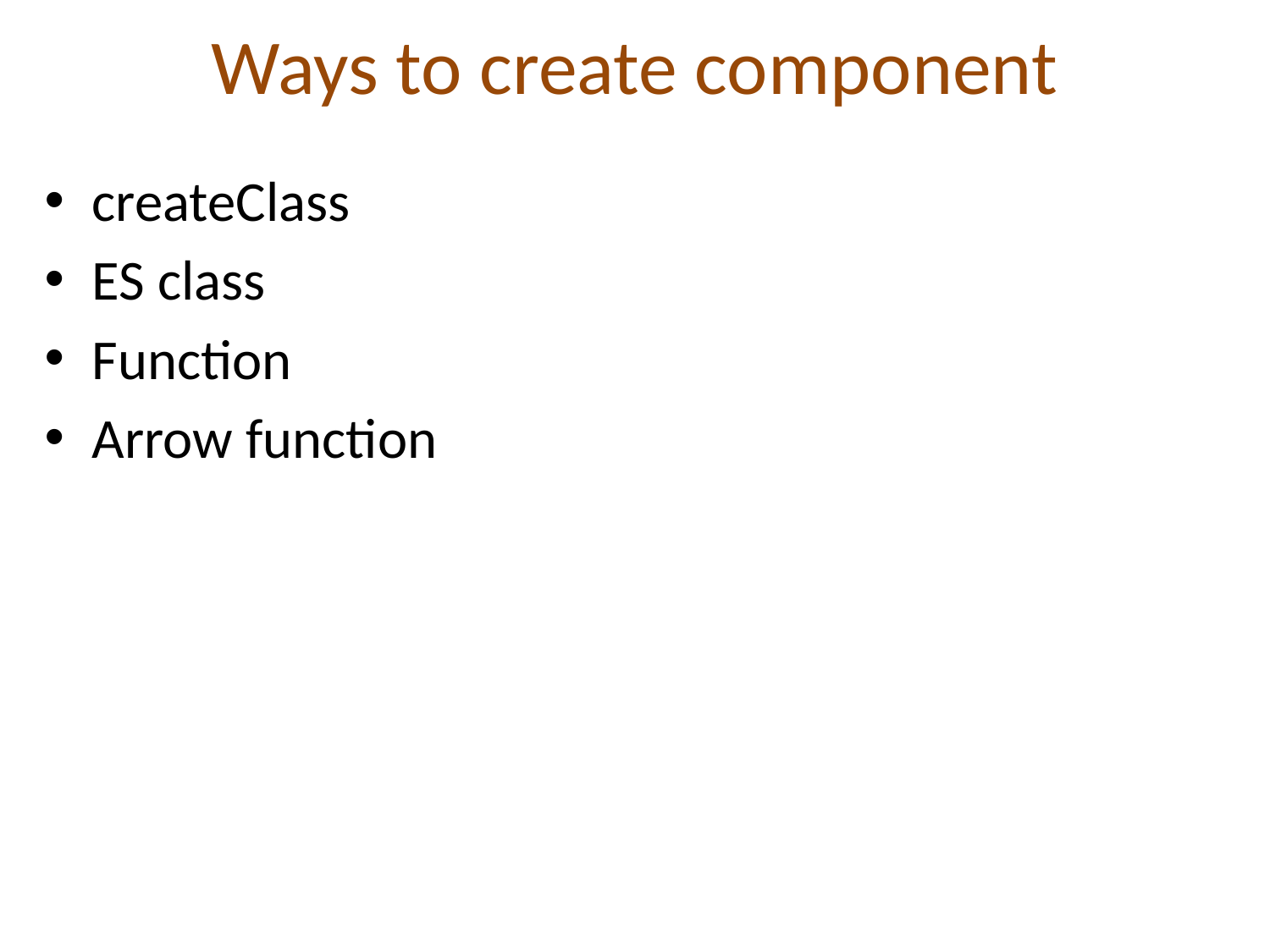

# Ways to create component
createClass
ES class
Function
Arrow function